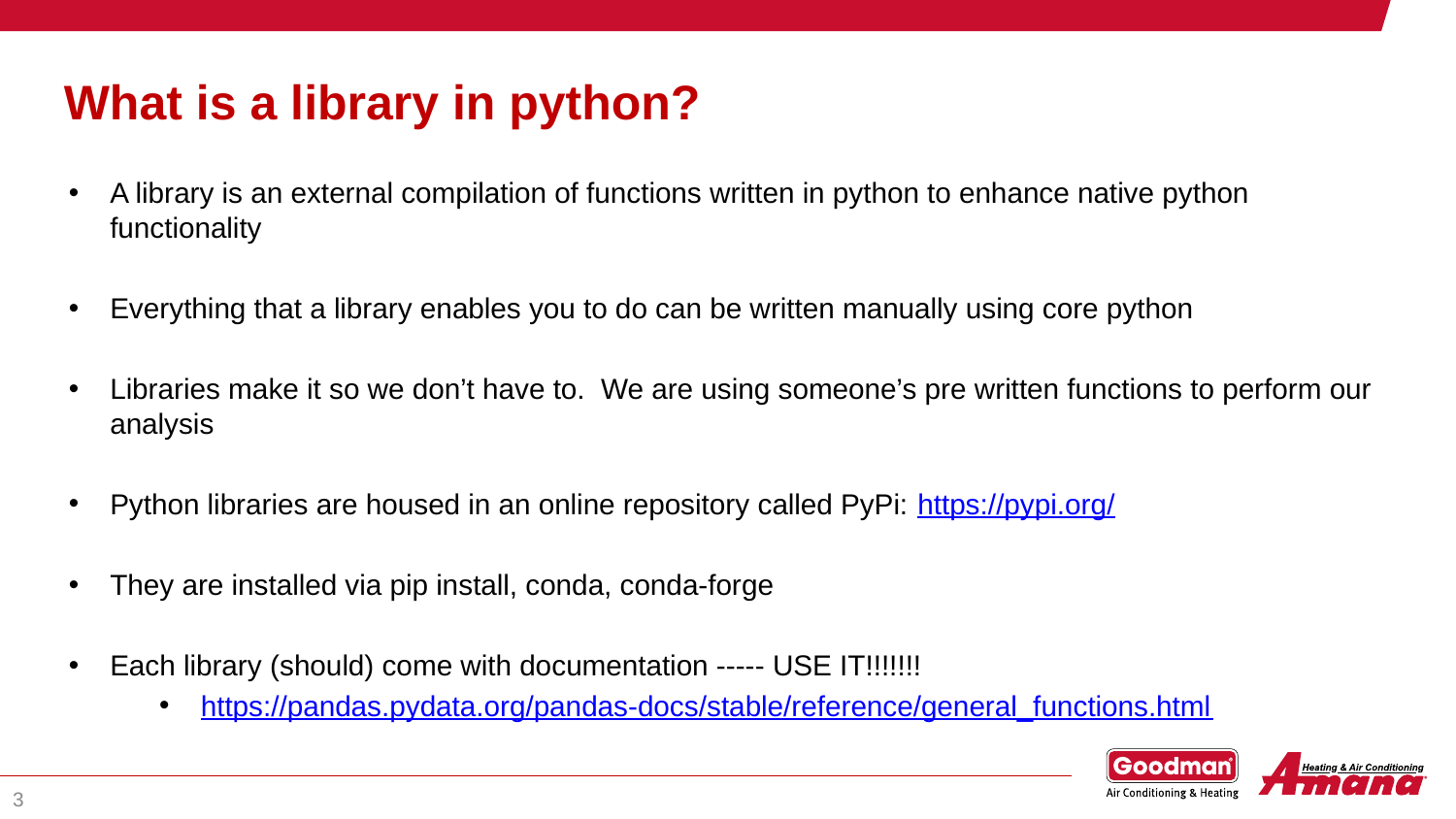

# What is a library in python?
A library is an external compilation of functions written in python to enhance native python functionality

Everything that a library enables you to do can be written manually using core python

Libraries make it so we don’t have to.  We are using someone’s pre written functions to perform our analysis

Python libraries are housed in an online repository called PyPi: https://pypi.org/

They are installed via pip install, conda, conda-forge

Each library (should) come with documentation ----- USE IT!!!!!!!
https://pandas.pydata.org/pandas-docs/stable/reference/general_functions.html
3